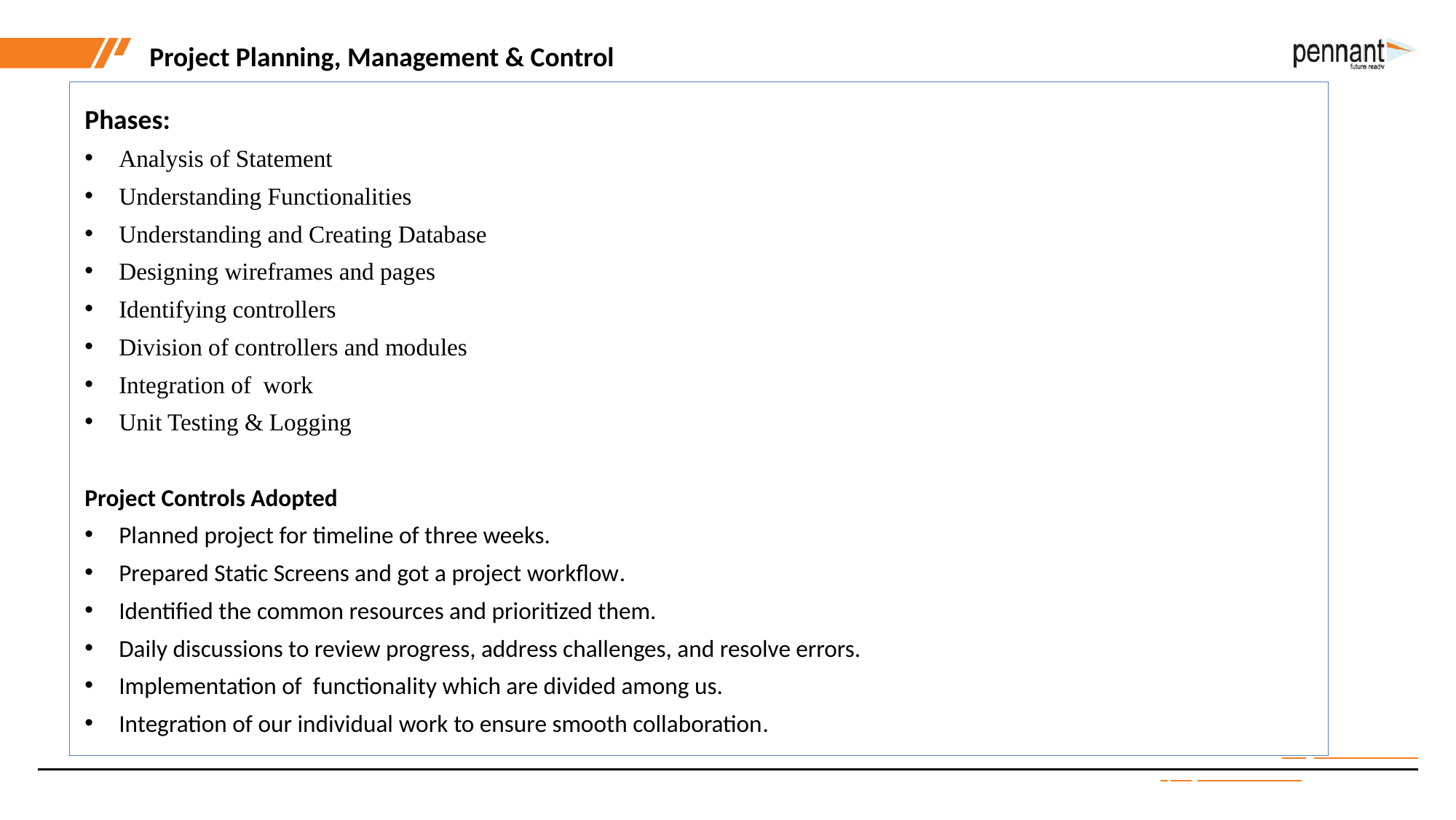

Project Planning, Management & Control
Phases:
Analysis of Statement
Understanding Functionalities
Understanding and Creating Database
Designing wireframes and pages
Identifying controllers
Division of controllers and modules
Integration of  work
Unit Testing & Logging

Project Controls Adopted
Planned project for timeline of three weeks.
Prepared Static Screens and got a project workflow.
Identified the common resources and prioritized them.
Daily discussions to review progress, address challenges, and resolve errors.
Implementation of  functionality which are divided among us.
Integration of our individual work to ensure smooth collaboration.